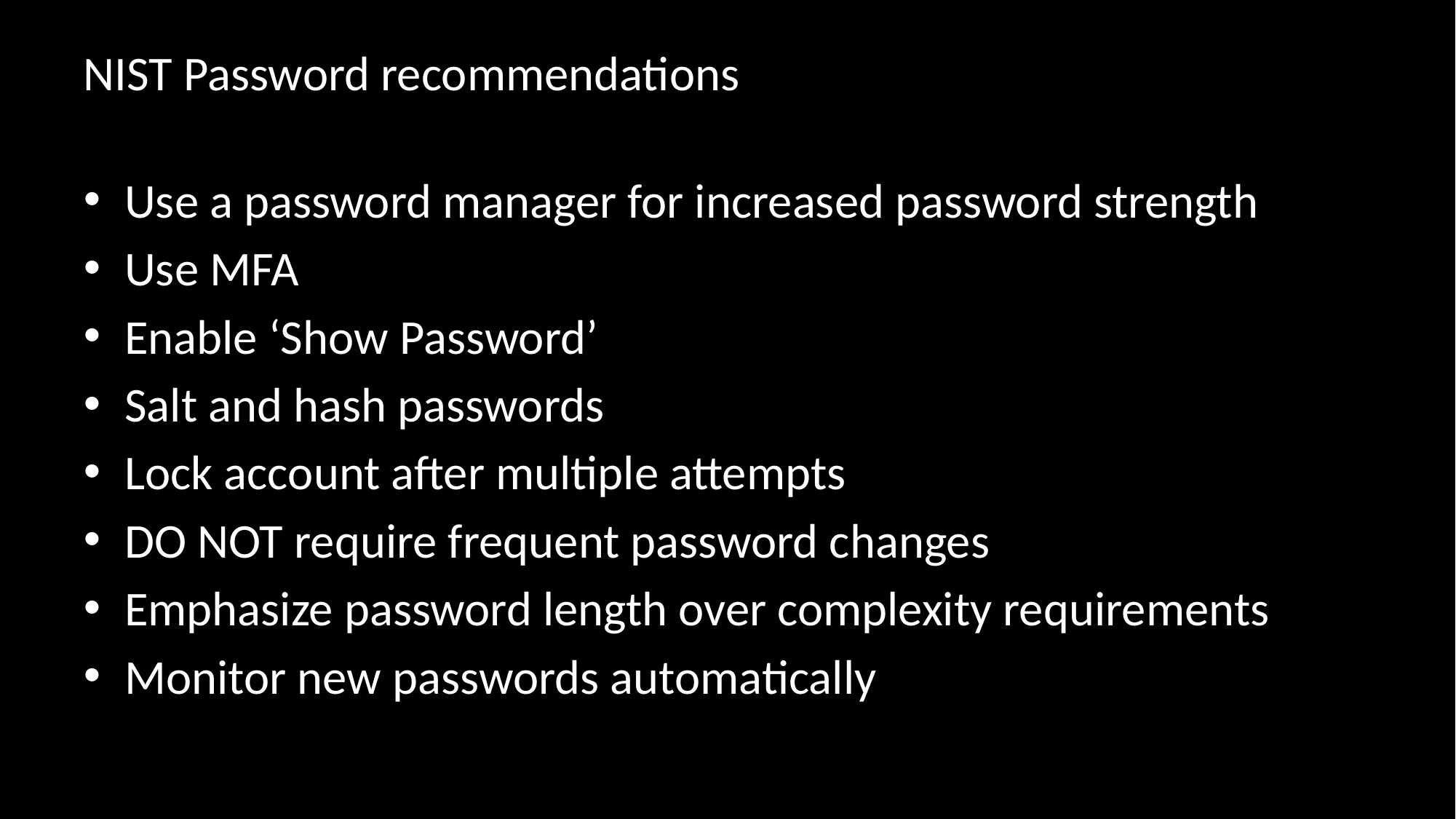

# NIST Password recommendations
Use a password manager for increased password strength
Use MFA
Enable ‘Show Password’
Salt and hash passwords
Lock account after multiple attempts
DO NOT require frequent password changes
Emphasize password length over complexity requirements
Monitor new passwords automatically